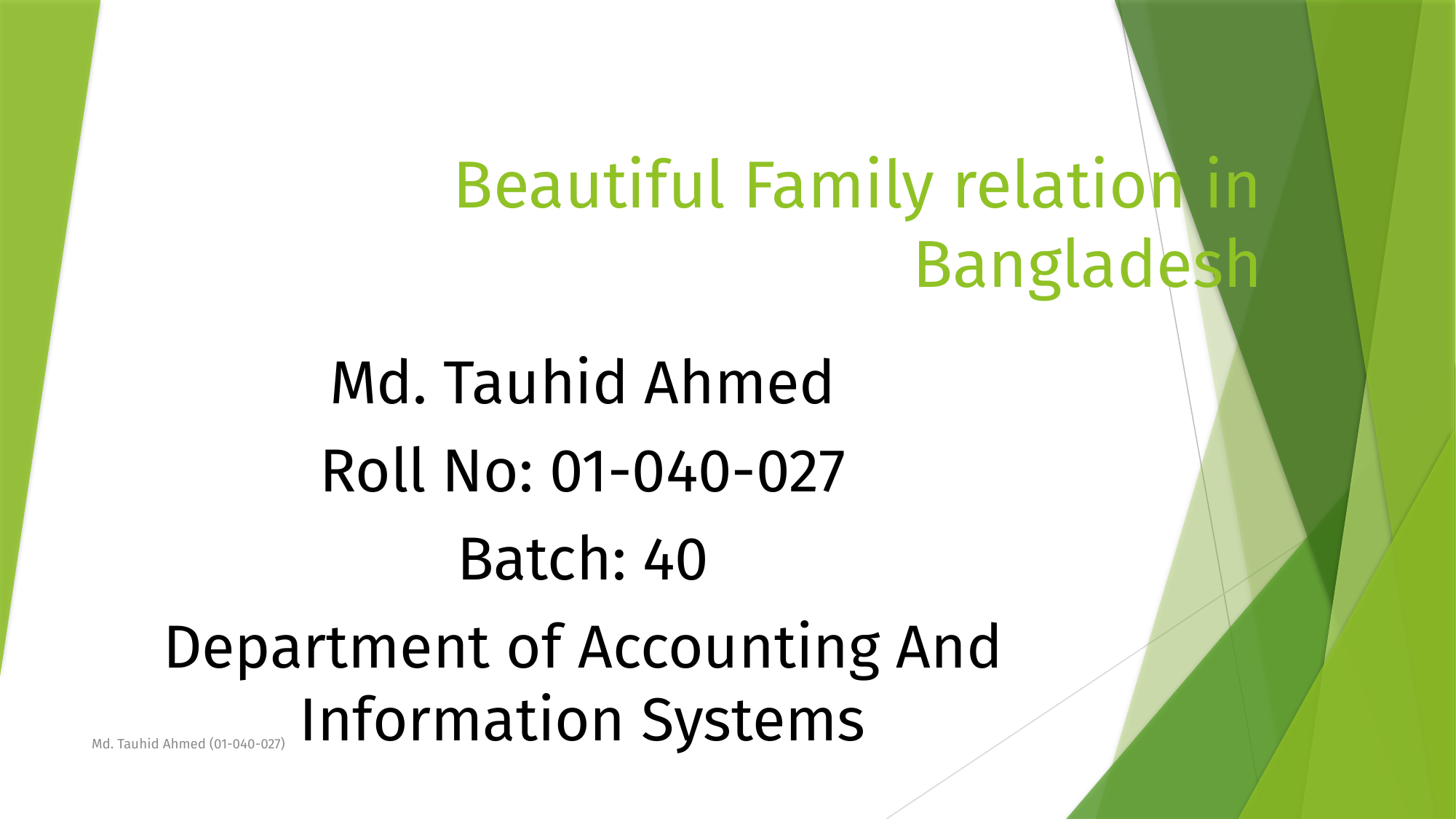

# Beautiful Family relation in Bangladesh
Md. Tauhid Ahmed
Roll No: 01-040-027
Batch: 40
Department of Accounting And Information Systems
Md. Tauhid Ahmed (01-040-027)